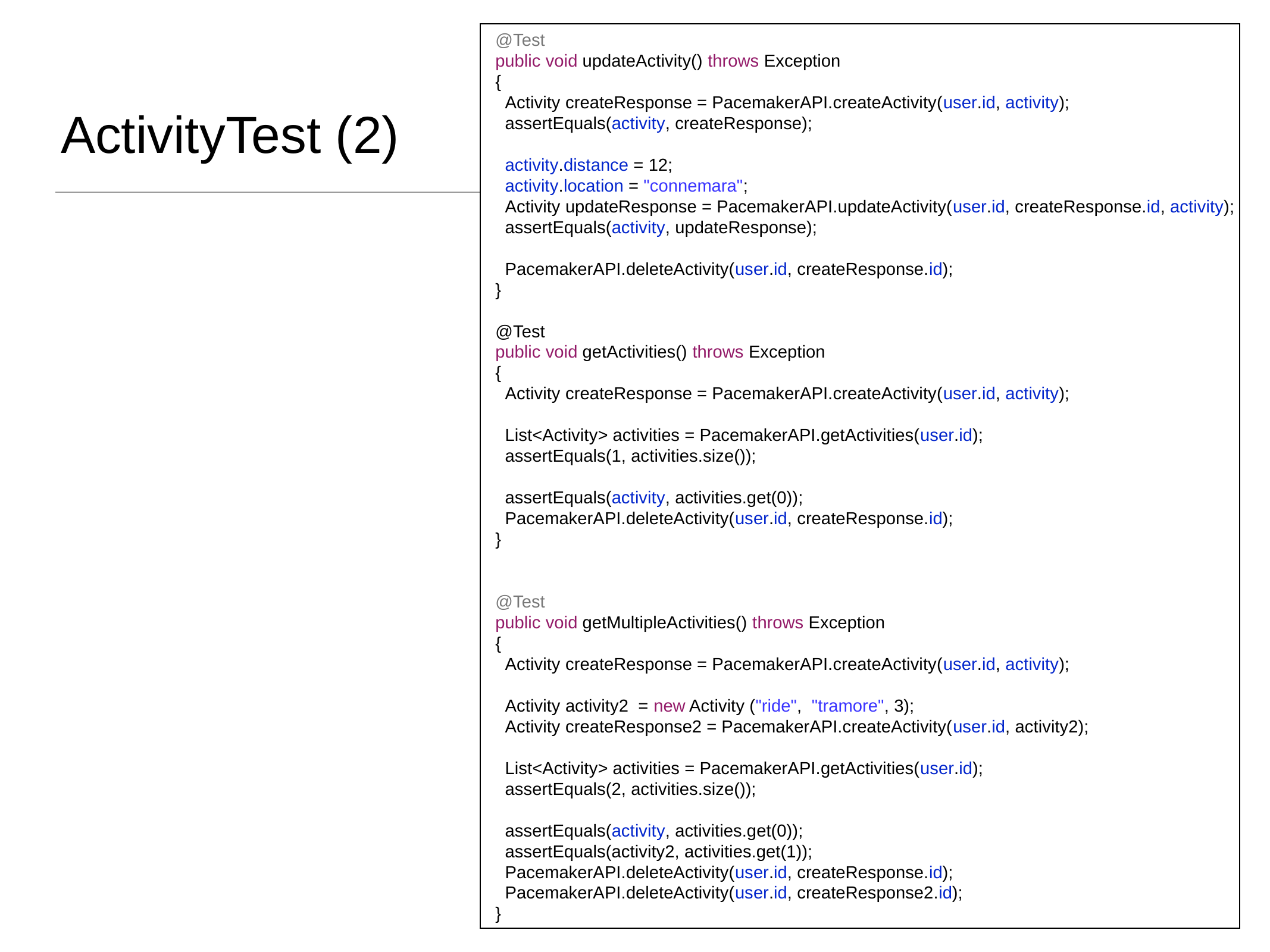

@Test
  public void updateActivity() throws Exception
  {
    Activity createResponse = PacemakerAPI.createActivity(user.id, activity);
    assertEquals(activity, createResponse);

    activity.distance = 12;
    activity.location = "connemara";
    Activity updateResponse = PacemakerAPI.updateActivity(user.id, createResponse.id, activity);
    assertEquals(activity, updateResponse);

    PacemakerAPI.deleteActivity(user.id, createResponse.id);
  }

  @Test
  public void getActivities() throws Exception
  {
    Activity createResponse = PacemakerAPI.createActivity(user.id, activity);

    List<Activity> activities = PacemakerAPI.getActivities(user.id);
    assertEquals(1, activities.size());

    assertEquals(activity, activities.get(0));
    PacemakerAPI.deleteActivity(user.id, createResponse.id);
  }

  @Test
  public void getMultipleActivities() throws Exception
  {
    Activity createResponse = PacemakerAPI.createActivity(user.id, activity);

    Activity activity2  = new Activity ("ride",  "tramore", 3);
    Activity createResponse2 = PacemakerAPI.createActivity(user.id, activity2);

    List<Activity> activities = PacemakerAPI.getActivities(user.id);
    assertEquals(2, activities.size());

    assertEquals(activity, activities.get(0));
    assertEquals(activity2, activities.get(1));
    PacemakerAPI.deleteActivity(user.id, createResponse.id);
    PacemakerAPI.deleteActivity(user.id, createResponse2.id);
  }
# ActivityTest (2)